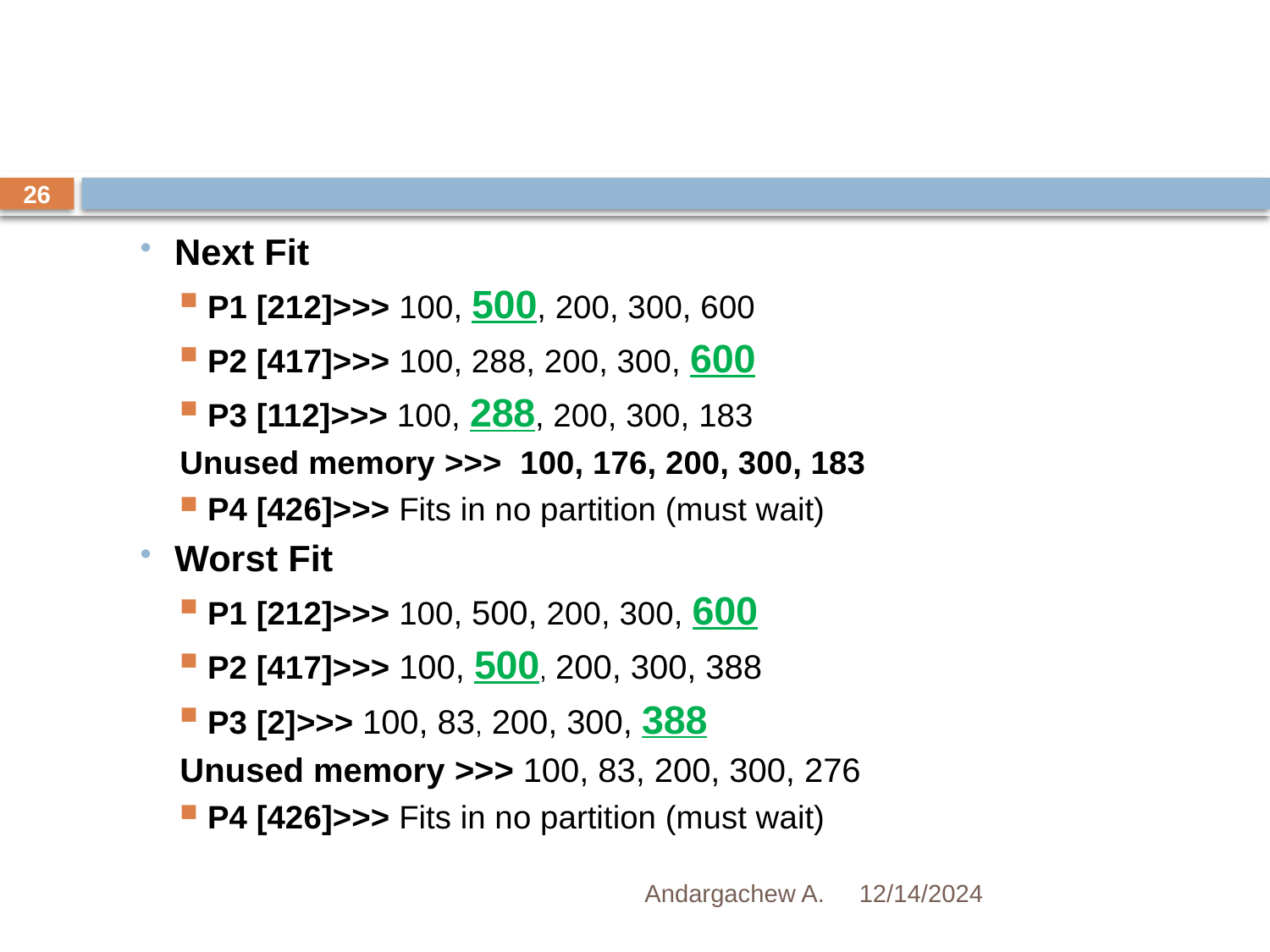

#
26
Next Fit
P1 [212]>>> 100, 500, 200, 300, 600
P2 [417]>>> 100, 288, 200, 300, 600
P3 [112]>>> 100, 288, 200, 300, 183
Unused memory >>>  100, 176, 200, 300, 183
P4 [426]>>> Fits in no partition (must wait)
Worst Fit
P1 [212]>>> 100, 500, 200, 300, 600
P2 [417]>>> 100, 500, 200, 300, 388
P3 [2]>>> 100, 83, 200, 300, 388
Unused memory >>> 100, 83, 200, 300, 276
P4 [426]>>> Fits in no partition (must wait)
Andargachew A.
12/14/2024